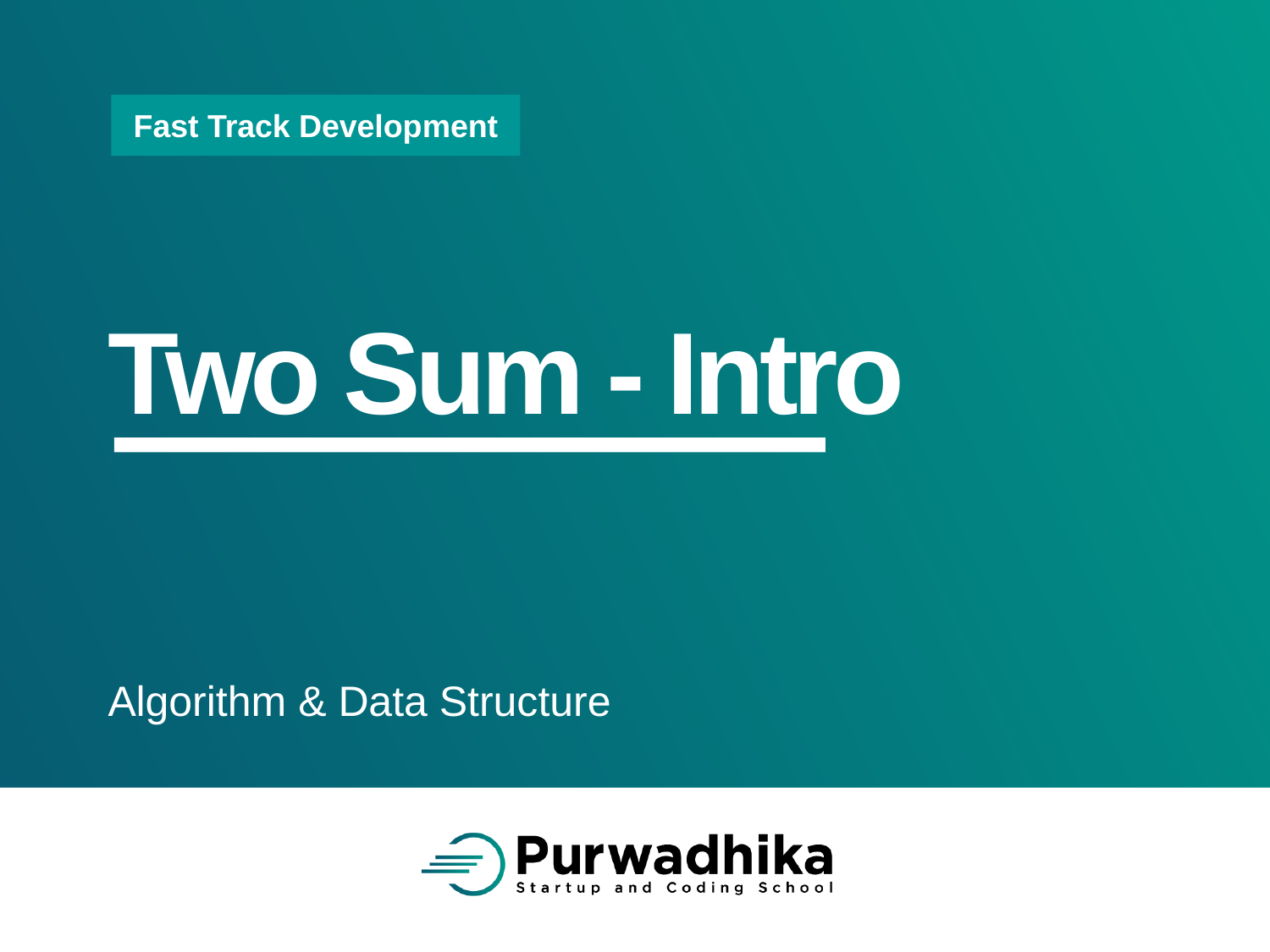

# Two Sum - Intro

Algorithm & Data Structure